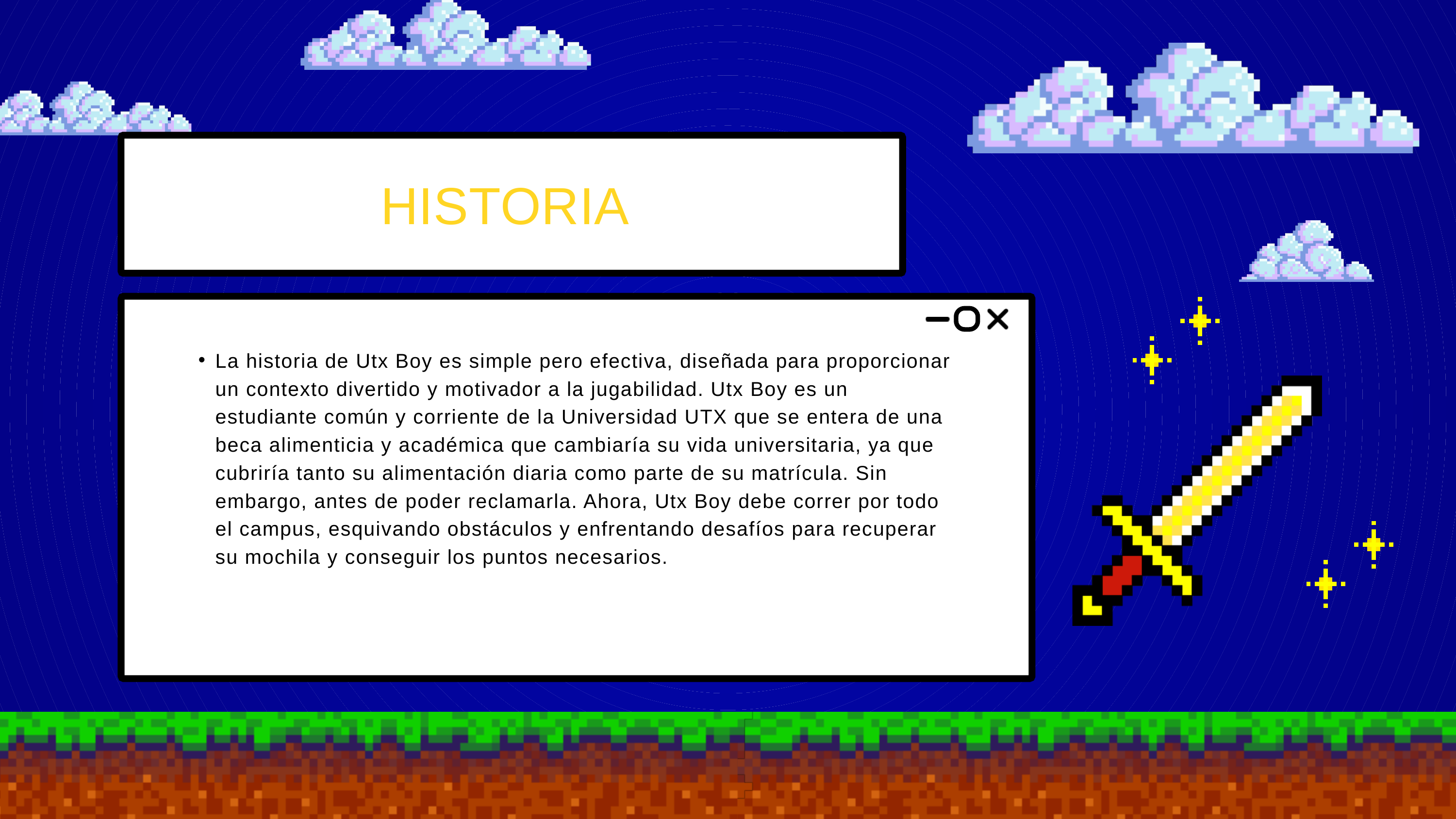

HISTORIA

La historia de Utx Boy es simple pero efectiva, diseñada para proporcionar un contexto divertido y motivador a la jugabilidad. Utx Boy es un estudiante común y corriente de la Universidad UTX que se entera de una beca alimenticia y académica que cambiaría su vida universitaria, ya que cubriría tanto su alimentación diaria como parte de su matrícula. Sin embargo, antes de poder reclamarla. Ahora, Utx Boy debe correr por todo el campus, esquivando obstáculos y enfrentando desafíos para recuperar su mochila y conseguir los puntos necesarios.